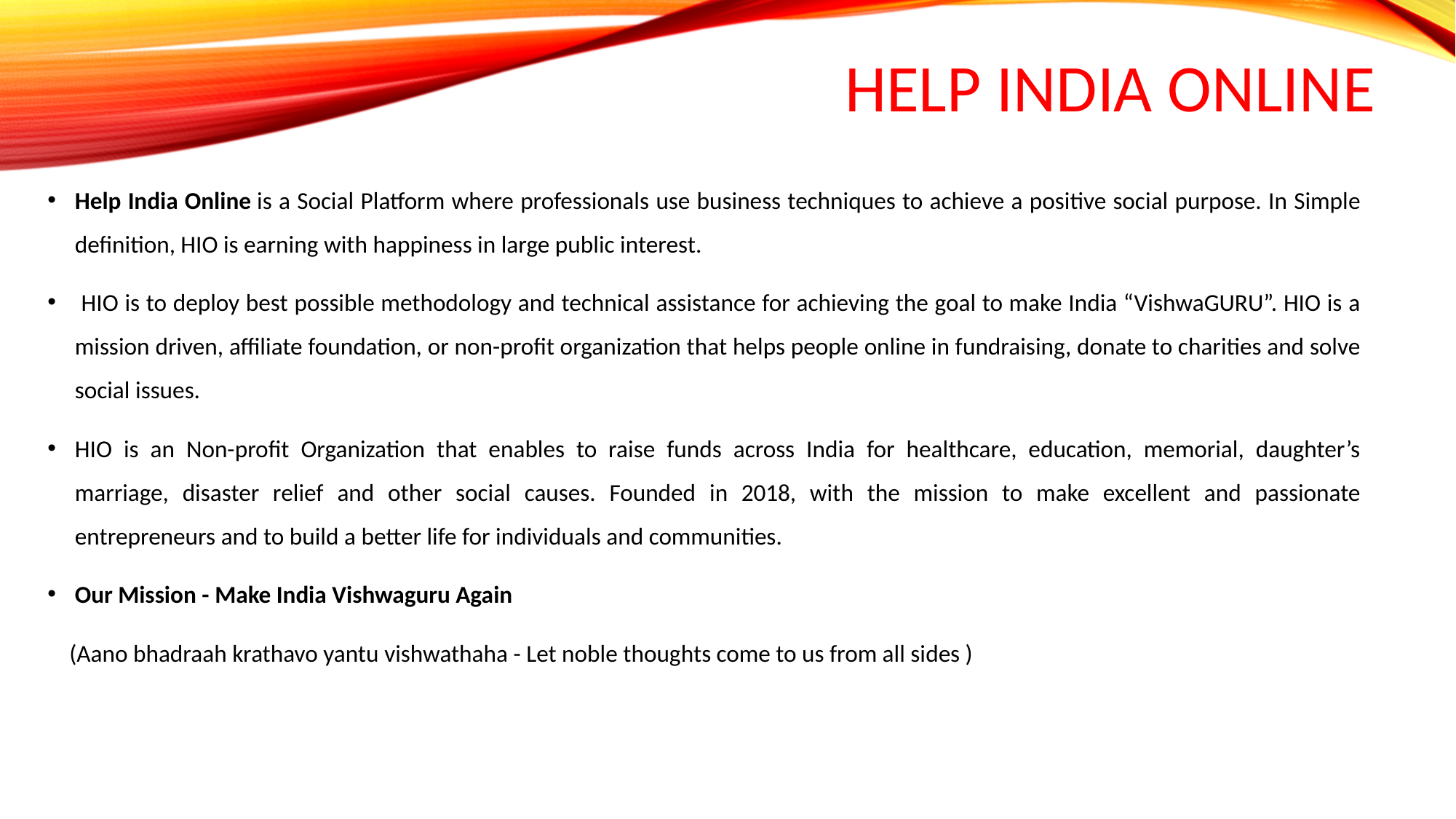

# HELP INDIA ONLINe
Help India Online is a Social Platform where professionals use business techniques to achieve a positive social purpose. In Simple definition, HIO is earning with happiness in large public interest.
 HIO is to deploy best possible methodology and technical assistance for achieving the goal to make India “VishwaGURU”. HIO is a mission driven, affiliate foundation, or non-profit organization that helps people online in fundraising, donate to charities and solve social issues.
HIO is an Non-profit Organization that enables to raise funds across India for healthcare, education, memorial, daughter’s marriage, disaster relief and other social causes. Founded in 2018, with the mission to make excellent and passionate entrepreneurs and to build a better life for individuals and communities.
Our Mission - Make India Vishwaguru Again
    (Aano bhadraah krathavo yantu vishwathaha - Let noble thoughts come to us from all sides )